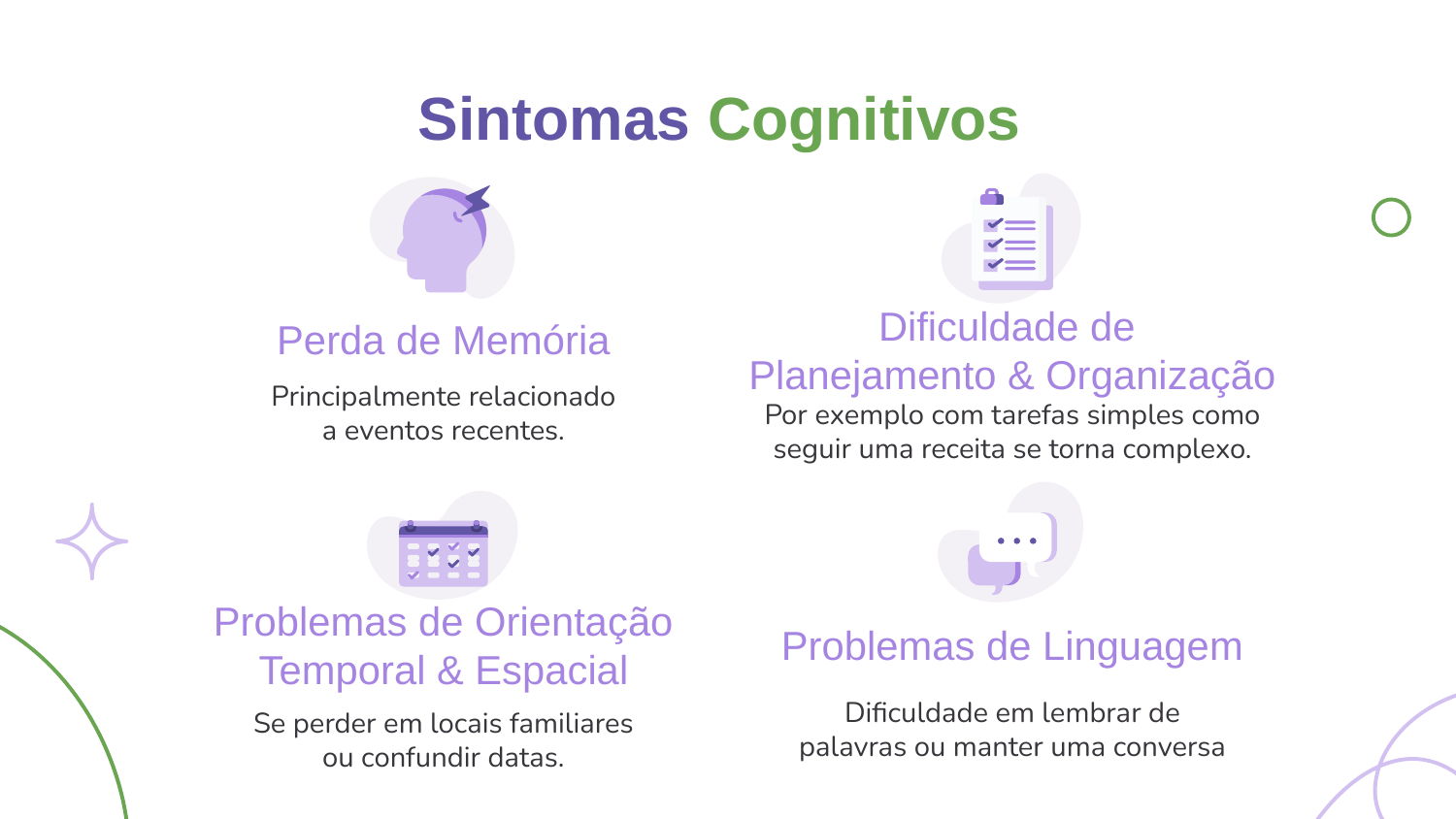

Sintomas Cognitivos

Dificuldade de
Planejamento & Organização
# Perda de Memória
Principalmente relacionado a eventos recentes.
Por exemplo com tarefas simples como seguir uma receita se torna complexo.

Problemas de Orientação Temporal & Espacial
Problemas de Linguagem
Dificuldade em lembrar de palavras ou manter uma conversa
Se perder em locais familiares ou confundir datas.